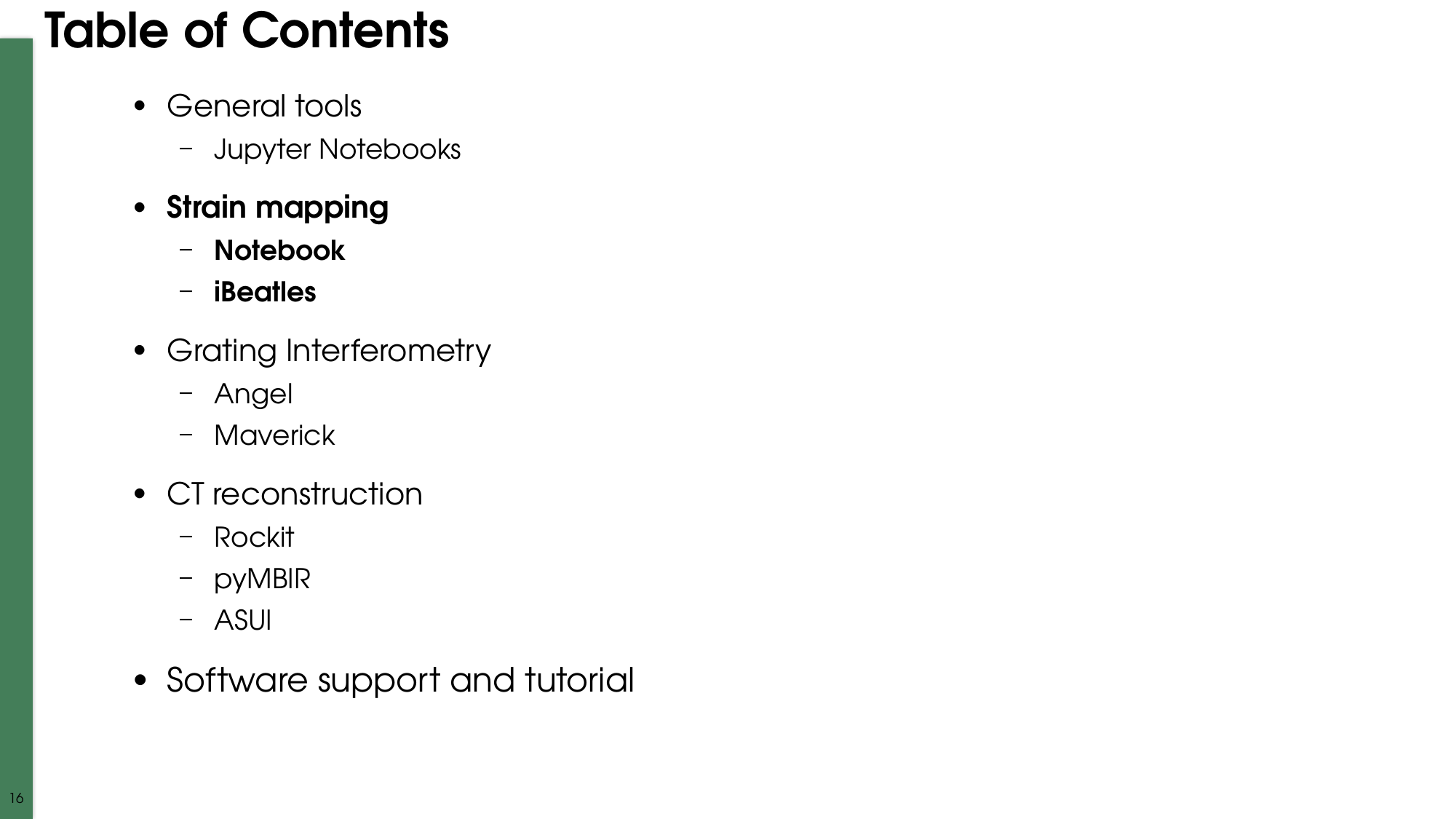

# Table of Contents
General tools
Jupyter Notebooks
Strain mapping
Notebook
iBeatles
Grating Interferometry
Angel
Maverick
CT reconstruction
Rockit
pyMBIR
ASUI
Software support and tutorial